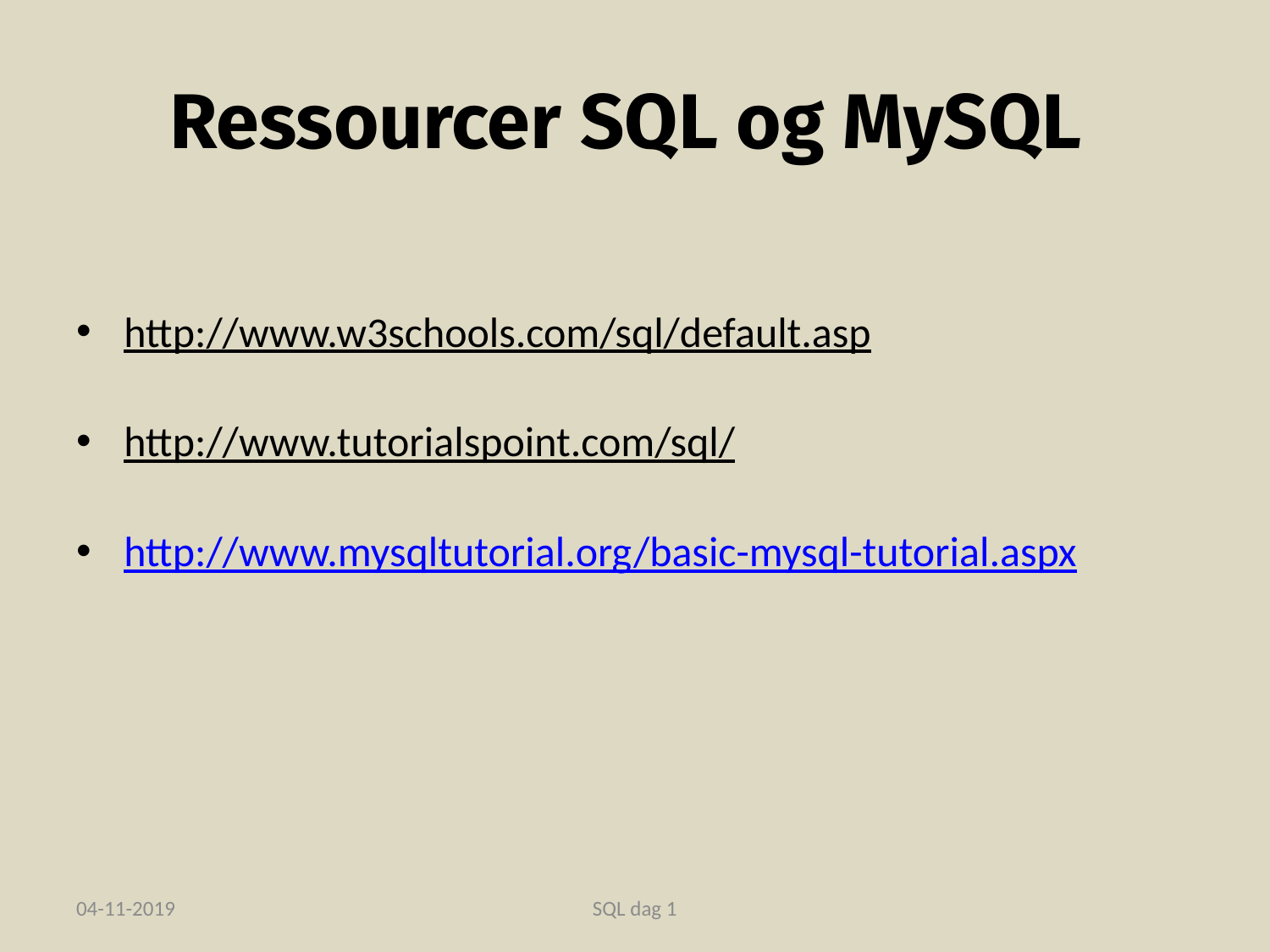

# Ressourcer SQL og MySQL

http://www.w3schools.com/sql/default.asp
http://www.tutorialspoint.com/sql/
http://www.mysqltutorial.org/basic-mysql-tutorial.aspx

04-11-2019
SQL dag 1